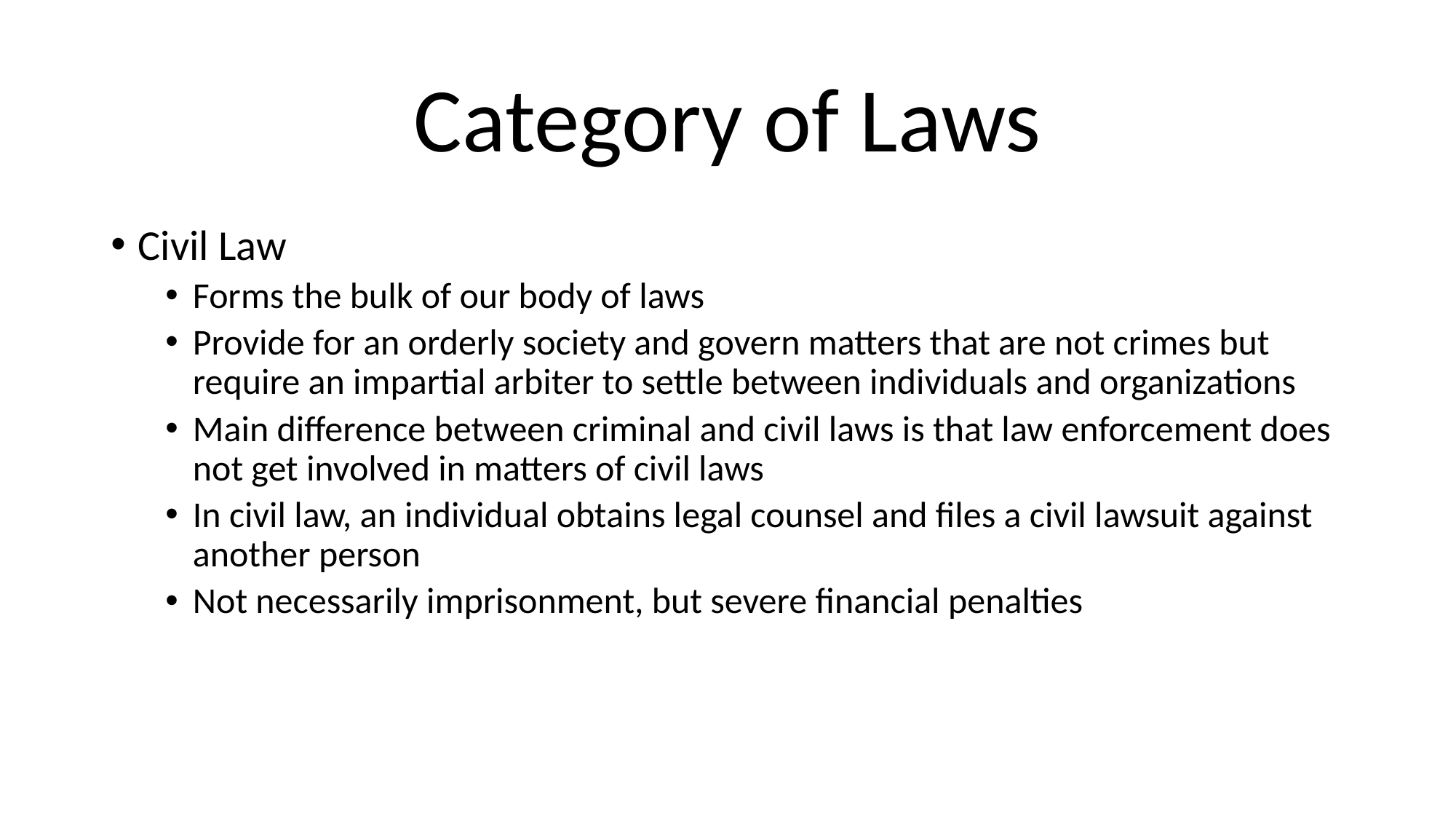

# Category of Laws
Civil Law
Forms the bulk of our body of laws
Provide for an orderly society and govern matters that are not crimes but require an impartial arbiter to settle between individuals and organizations
Main difference between criminal and civil laws is that law enforcement does not get involved in matters of civil laws
In civil law, an individual obtains legal counsel and files a civil lawsuit against another person
Not necessarily imprisonment, but severe financial penalties